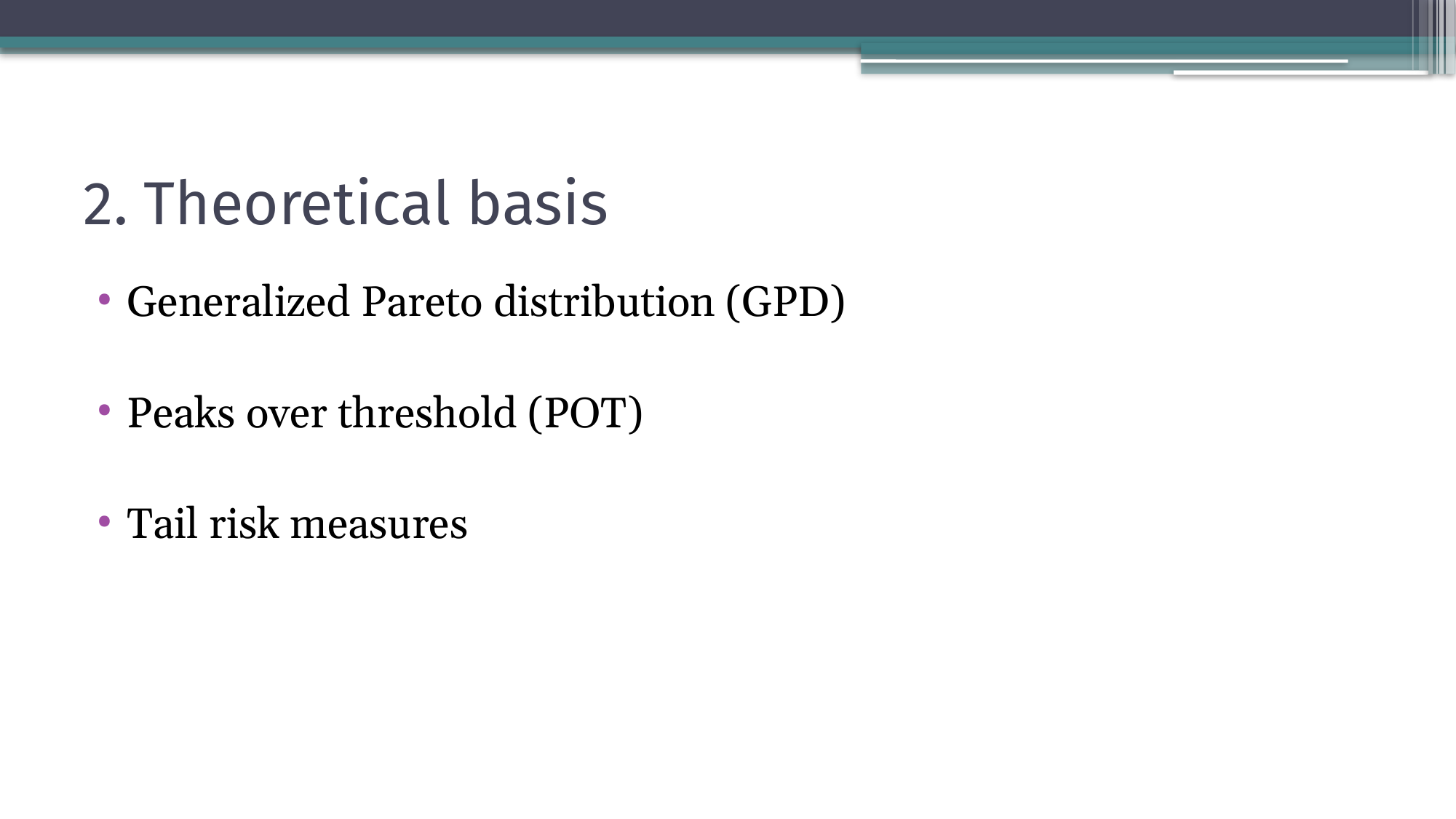

# 2. Theoretical basis
Generalized Pareto distribution (GPD)

Peaks over threshold (POT)

Tail risk measures